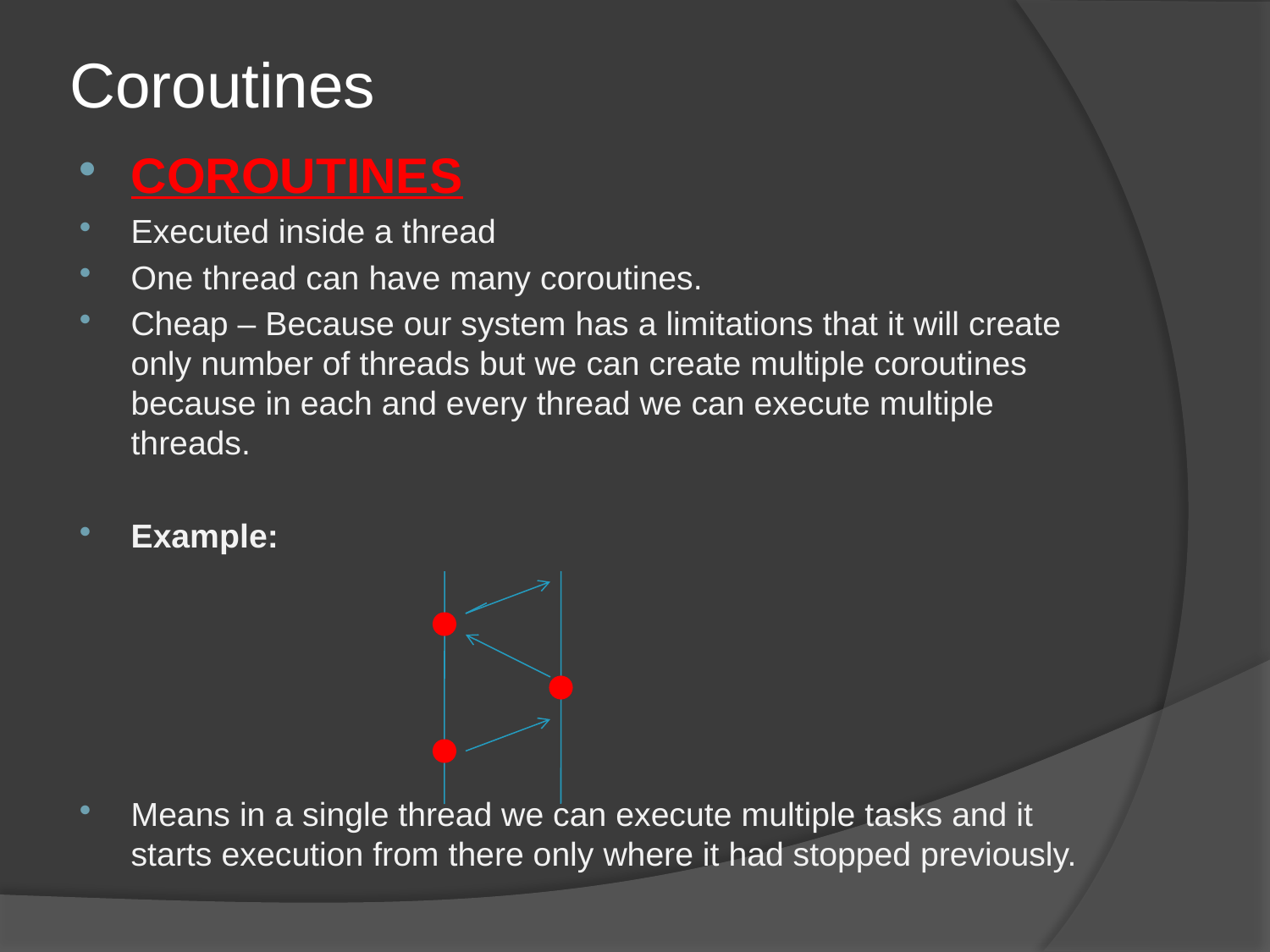

# Coroutines
COROUTINES
Executed inside a thread
One thread can have many coroutines.
Cheap – Because our system has a limitations that it will create only number of threads but we can create multiple coroutines because in each and every thread we can execute multiple threads.

Example:

Means in a single thread we can execute multiple tasks and it starts execution from there only where it had stopped previously.